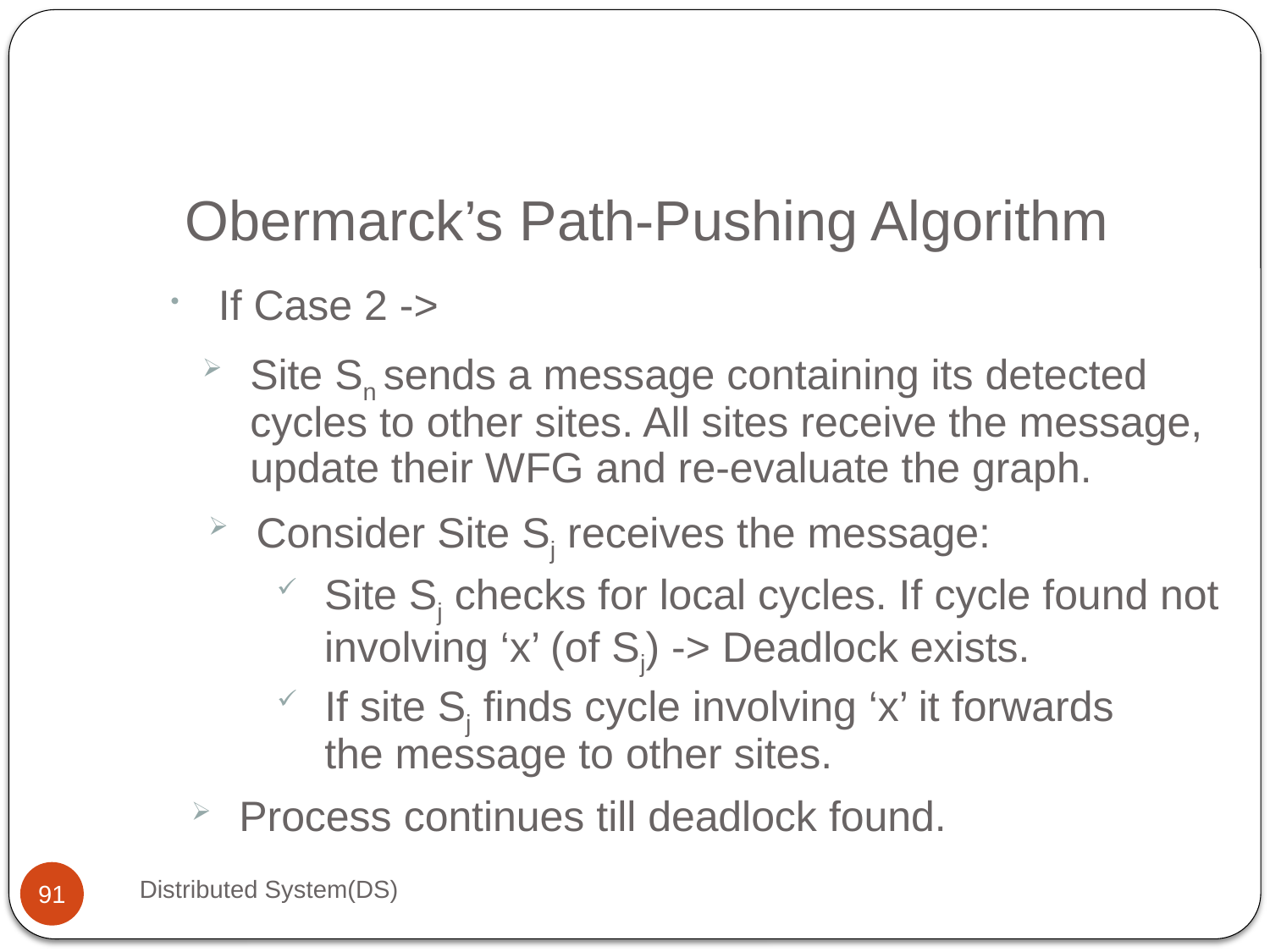

Obermarck’s Path-Pushing Algorithm
If Case 2 ->
Site Sn sends a message containing its detected cycles to other sites. All sites receive the message, update their WFG and re-evaluate the graph.
Consider Site Sj receives the message:
Site Sj checks for local cycles. If cycle found not involving ‘x’ (of Sj) -> Deadlock exists.
If site Sj finds cycle involving ‘x’ it forwards the message to other sites.
Process continues till deadlock found.
Distributed System(DS)
91